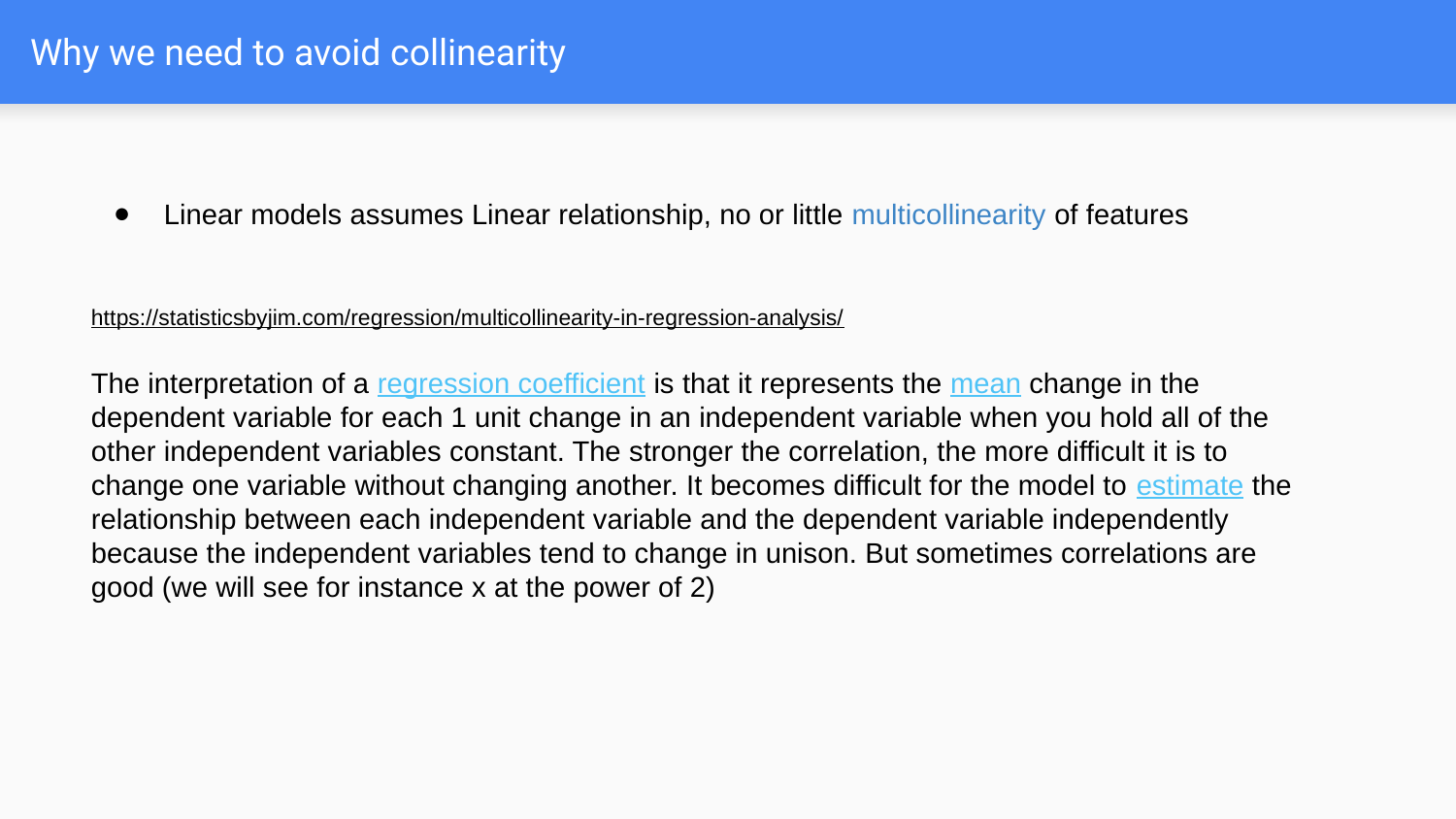

# Why we need to avoid collinearity
Linear models assumes Linear relationship, no or little multicollinearity of features

https://statisticsbyjim.com/regression/multicollinearity-in-regression-analysis/

The interpretation of a regression coefficient is that it represents the mean change in the dependent variable for each 1 unit change in an independent variable when you hold all of the other independent variables constant. The stronger the correlation, the more difficult it is to change one variable without changing another. It becomes difficult for the model to estimate the relationship between each independent variable and the dependent variable independently because the independent variables tend to change in unison. But sometimes correlations are good (we will see for instance x at the power of 2)